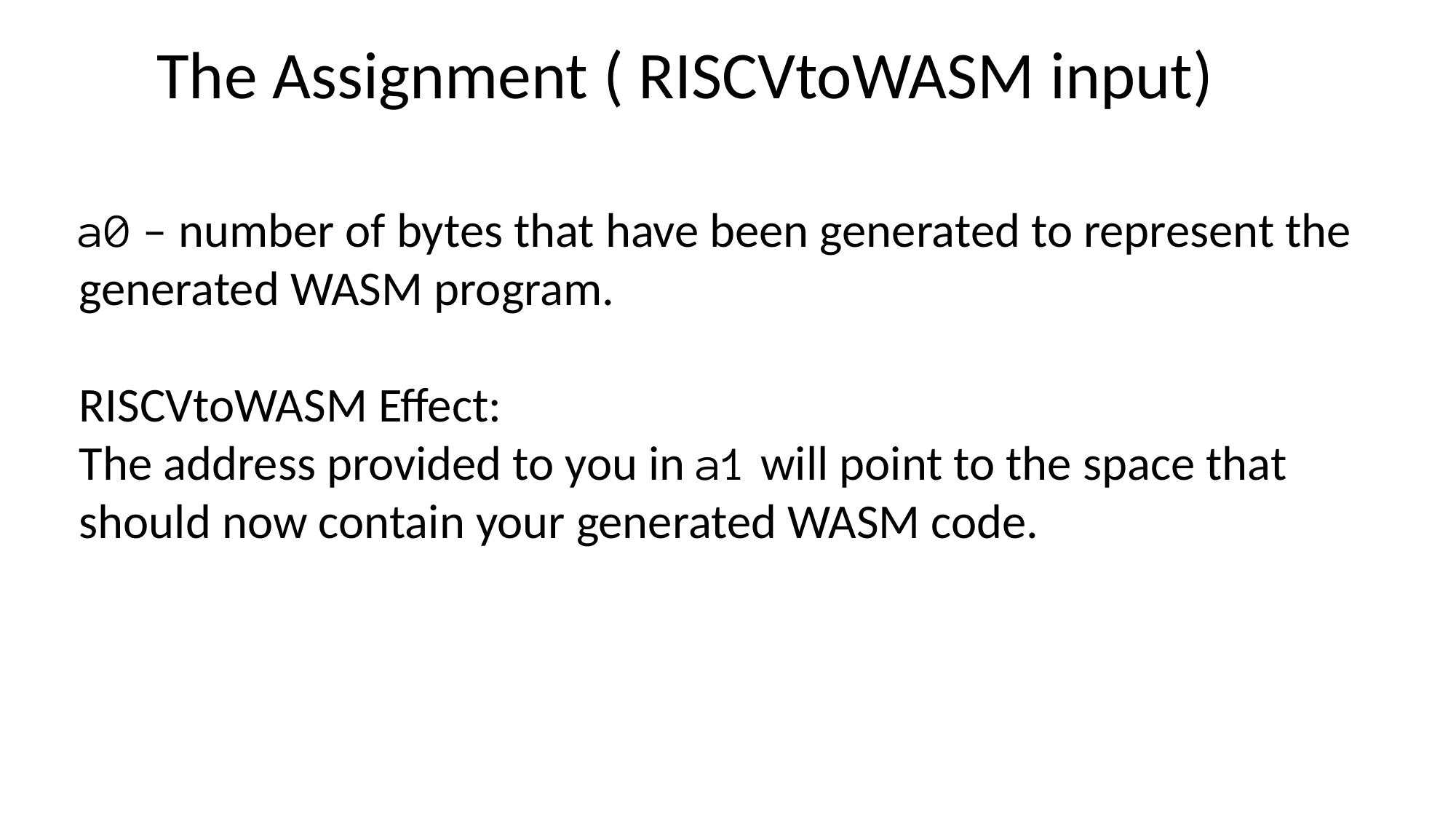

The Assignment ( RISCVtoWASM input)
a0 – number of bytes that have been generated to represent the generated WASM program.

RISCVtoWASM Effect:
The address provided to you in a1 will point to the space that should now contain your generated WASM code.